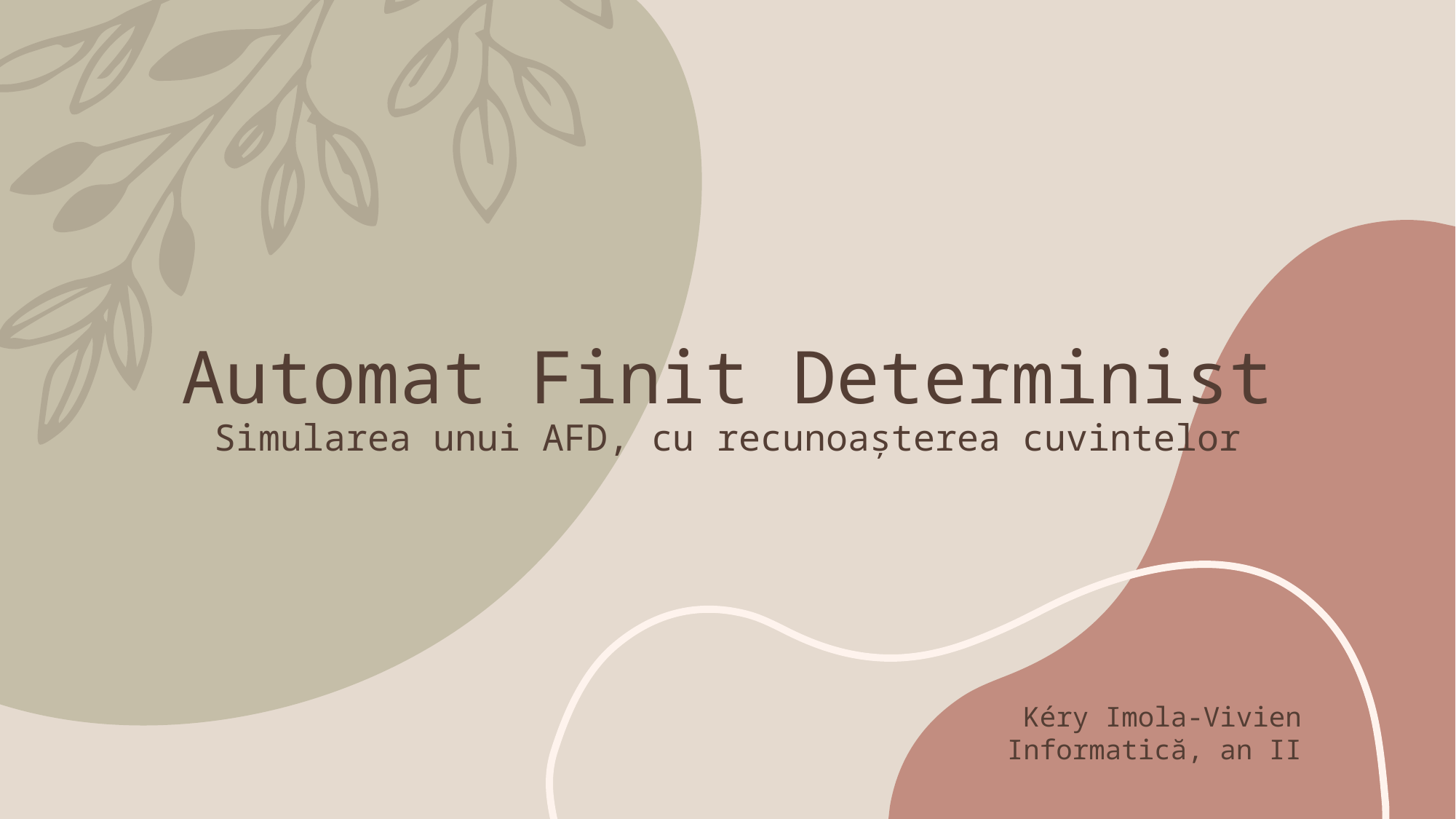

# Automat Finit Determinist Simularea unui AFD, cu recunoașterea cuvintelor
Kéry Imola-Vivien
Informatică, an II